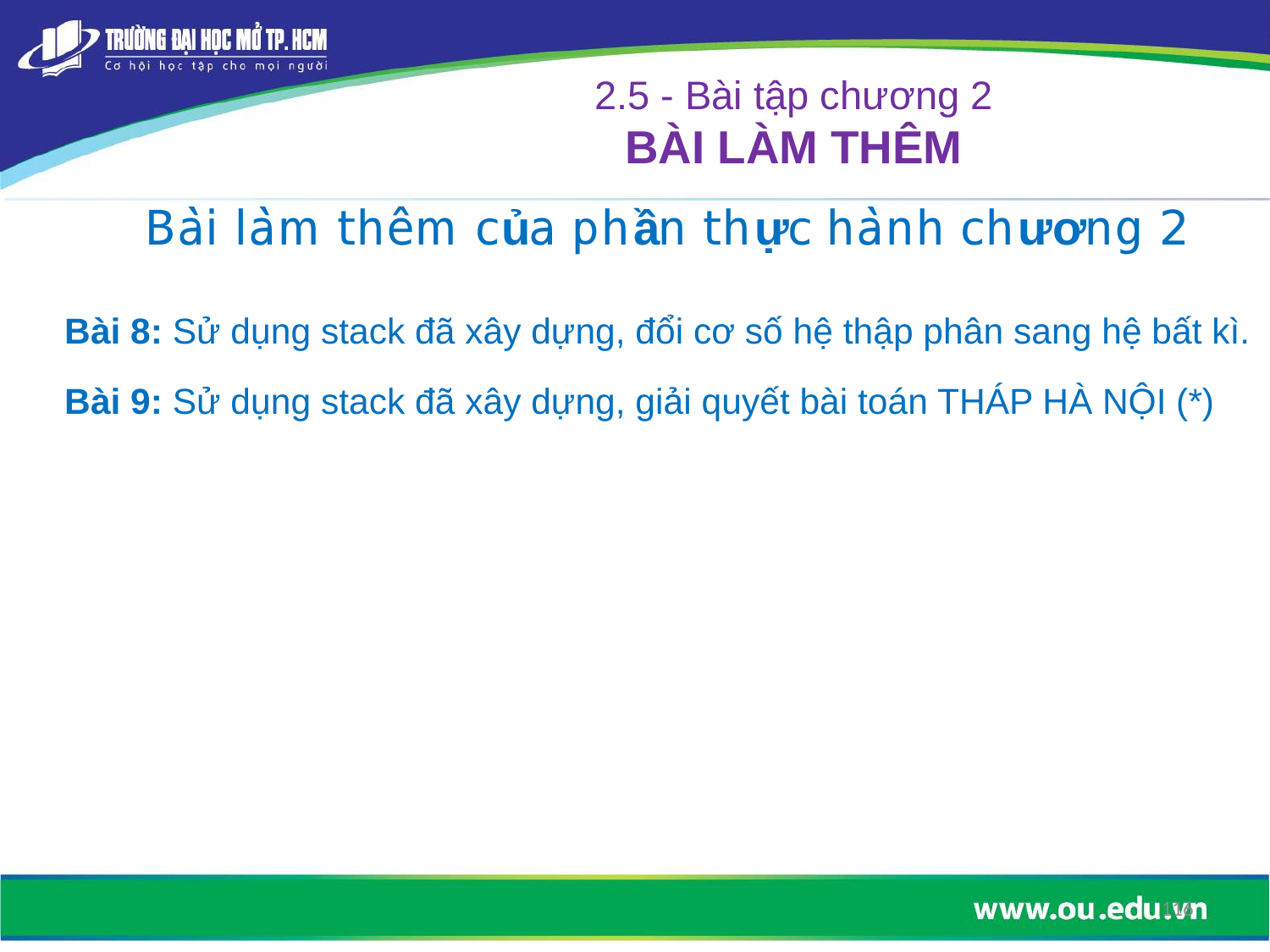

2.5 - Bài tập chương 2
BÀI LÀM THÊM
# Bài làm thêm của phần thực hành chương 2
Bài 8: Sử dụng stack đã xây dựng, đổi cơ số hệ thập phân sang hệ bất kì.
Bài 9: Sử dụng stack đã xây dựng, giải quyết bài toán THÁP HÀ NỘI (*)
116